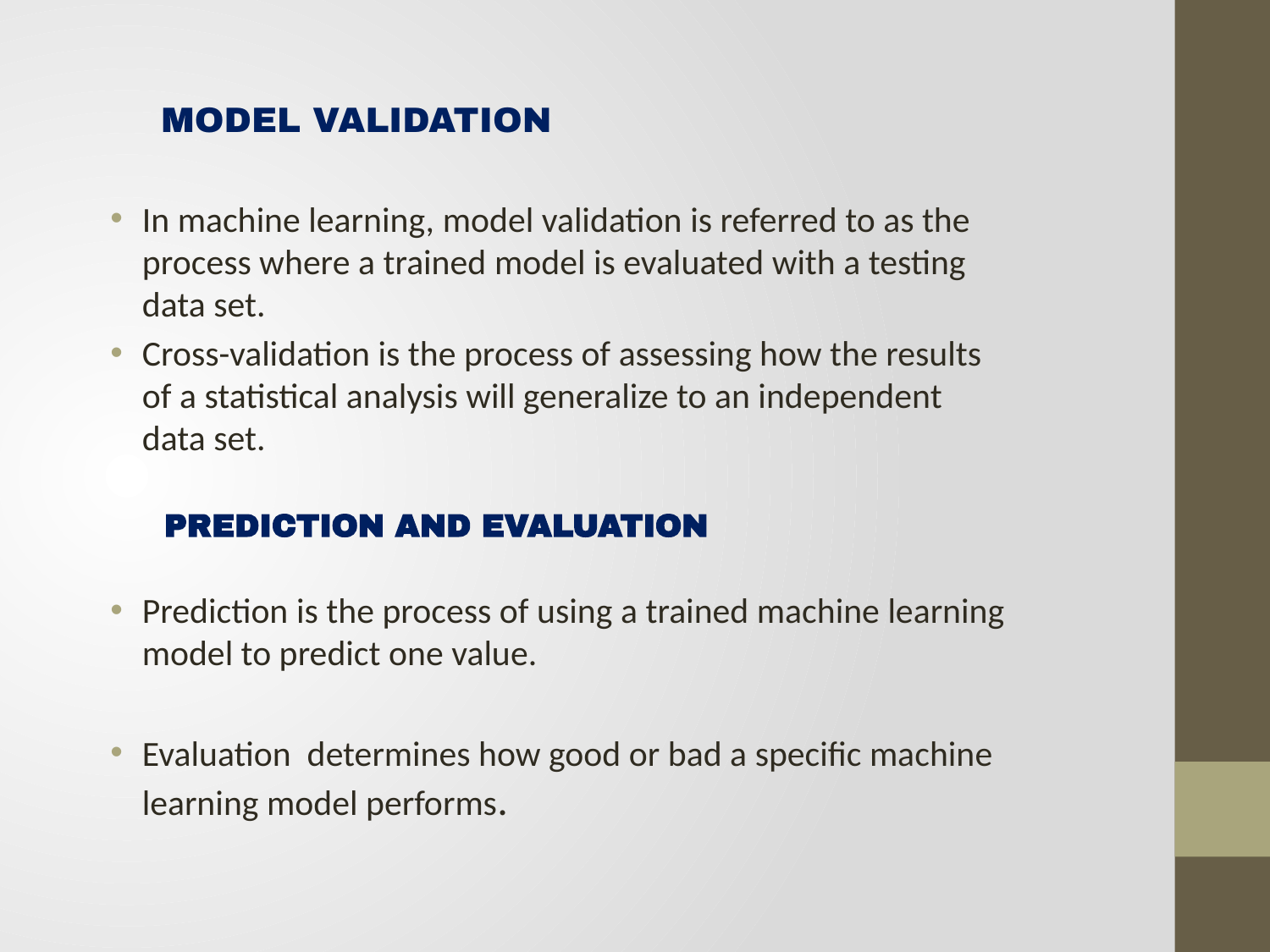

MODEL VALIDATION
In machine learning, model validation is referred to as the process where a trained model is evaluated with a testing data set.
Cross-validation is the process of assessing how the results of a statistical analysis will generalize to an independent data set.
PREDICTION AND EVALUATION
Prediction is the process of using a trained machine learning model to predict one value.

Evaluation  determines how good or bad a specific machine learning model performs.